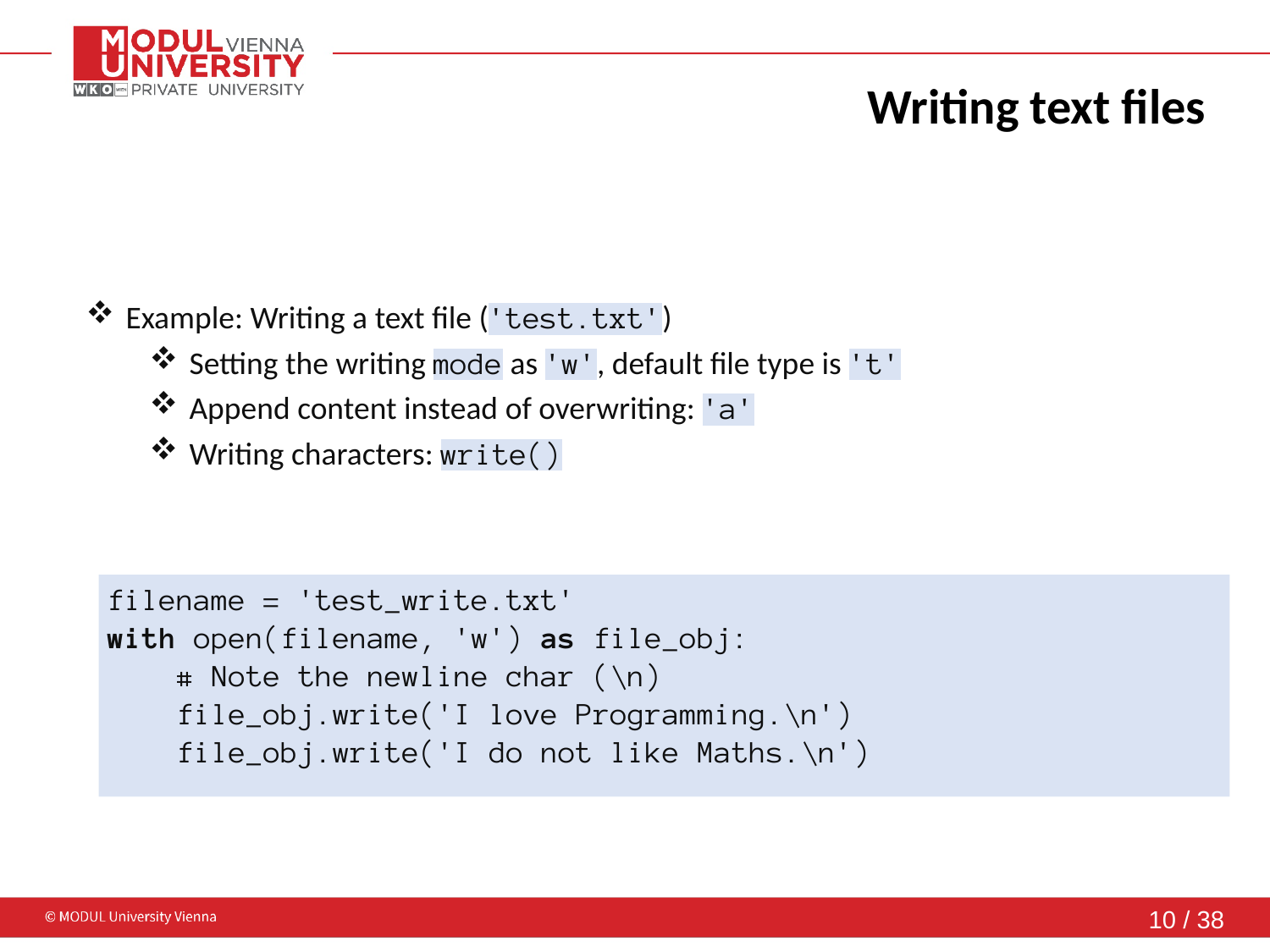

Writing text files
Example: Writing a text file ('test.txt')
Setting the writing mode as 'w', default file type is 't'
Append content instead of overwriting: 'a'
Writing characters: write()
filename = 'test_write.txt'
with open(filename, 'w') as file_obj:
    # Note the newline char (\n)
    file_obj.write('I love Programming.\n')
    file_obj.write('I do not like Maths.\n')